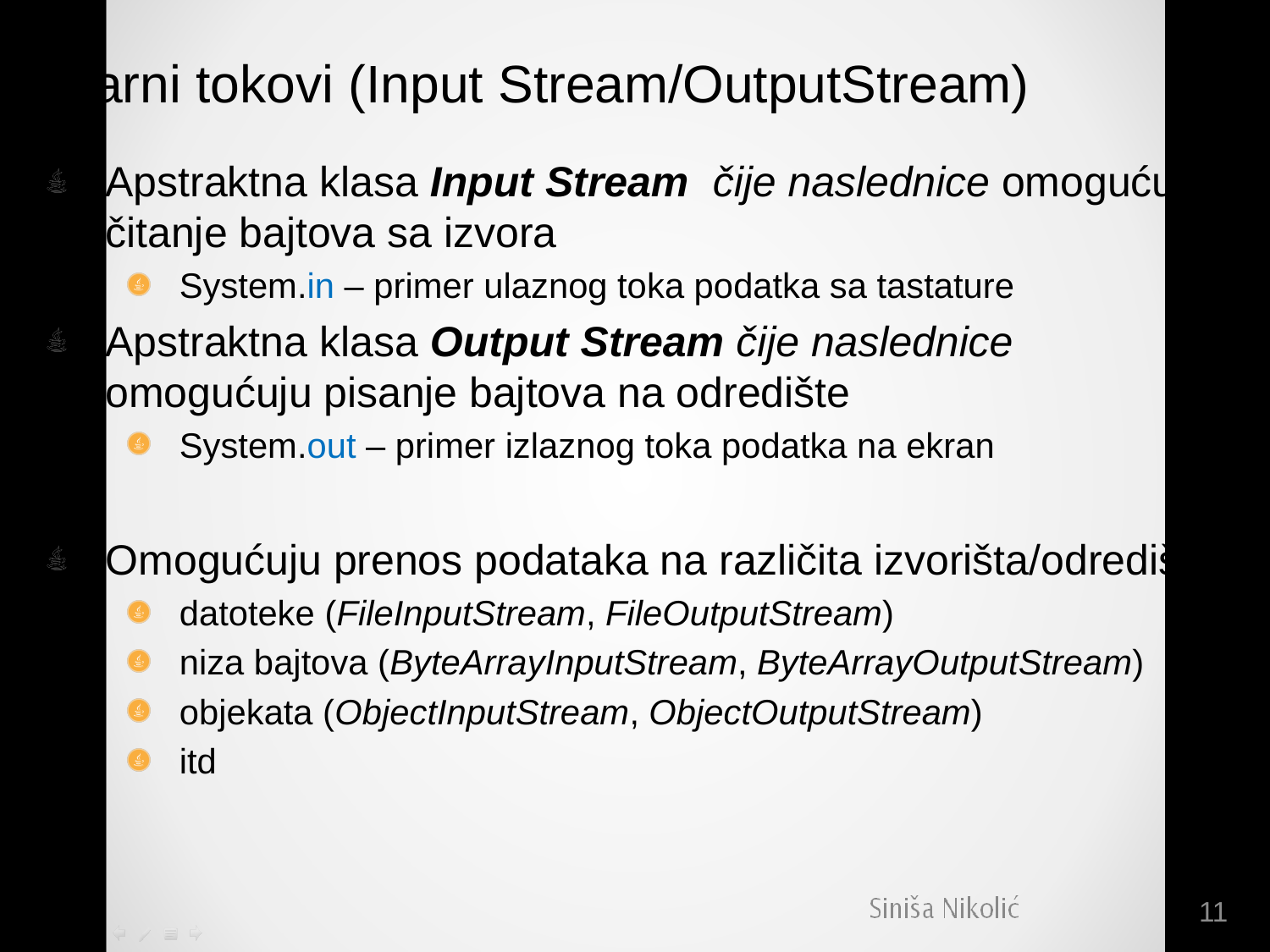

# Binarni tokovi (Input Stream/OutputStream)
Apstraktna klasa Input Stream  čije naslednice omogućuju čitanje bajtova sa izvora
System.in – primer ulaznog toka podatka sa tastature
Apstraktna klasa Output Stream čije naslednice omogućuju pisanje bajtova na odredište
System.out – primer izlaznog toka podatka na ekran

Omogućuju prenos podataka na različita izvorišta/odredišta:
datoteke (FileInputStream, FileOutputStream)
niza bajtova (ByteArrayInputStream, ByteArrayOutputStream)
objekata (ObjectInputStream, ObjectOutputStream)
itd

11